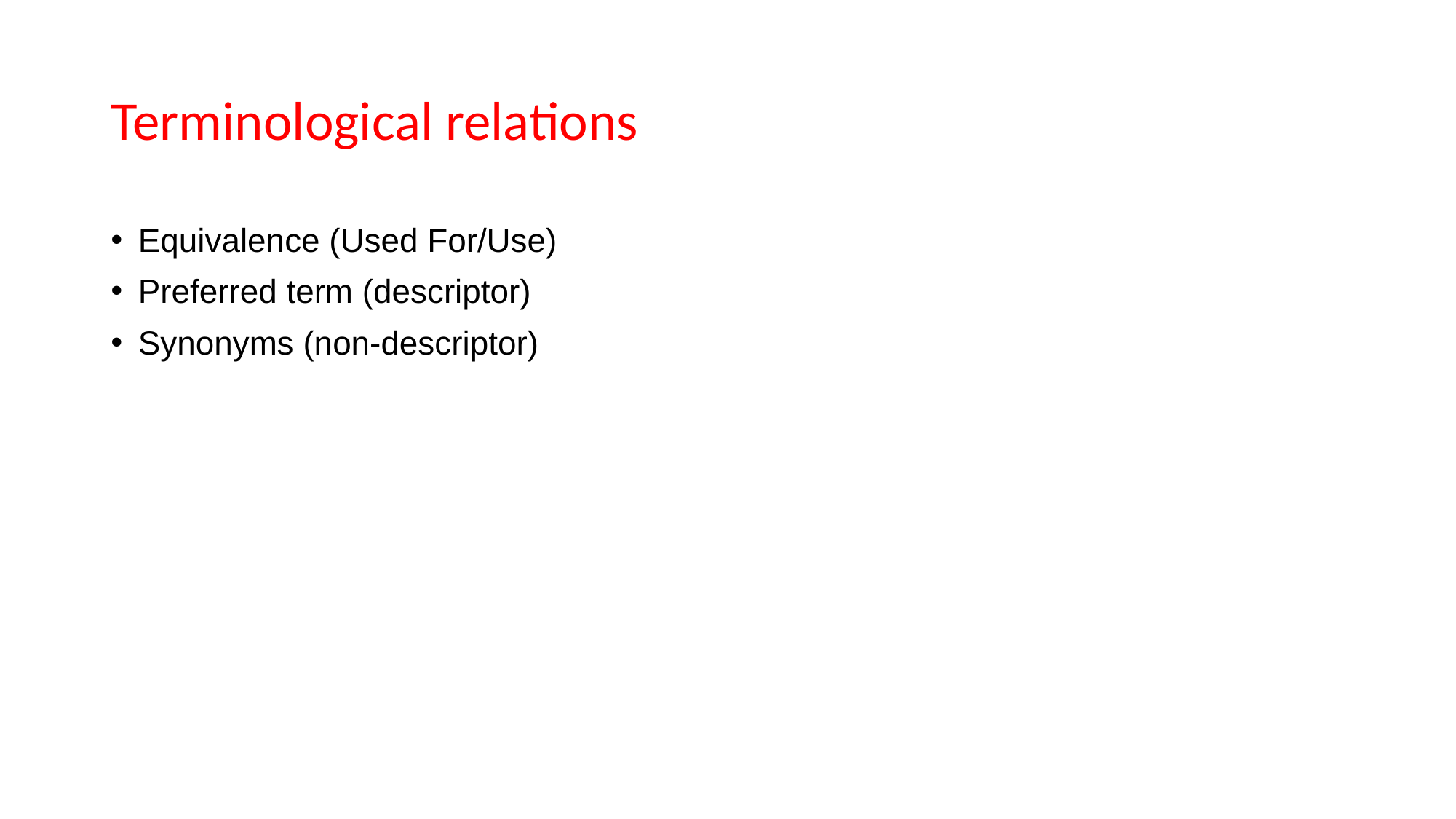

# Terminological relations
Equivalence (Used For/Use)
Preferred term (descriptor)
Synonyms (non-descriptor)